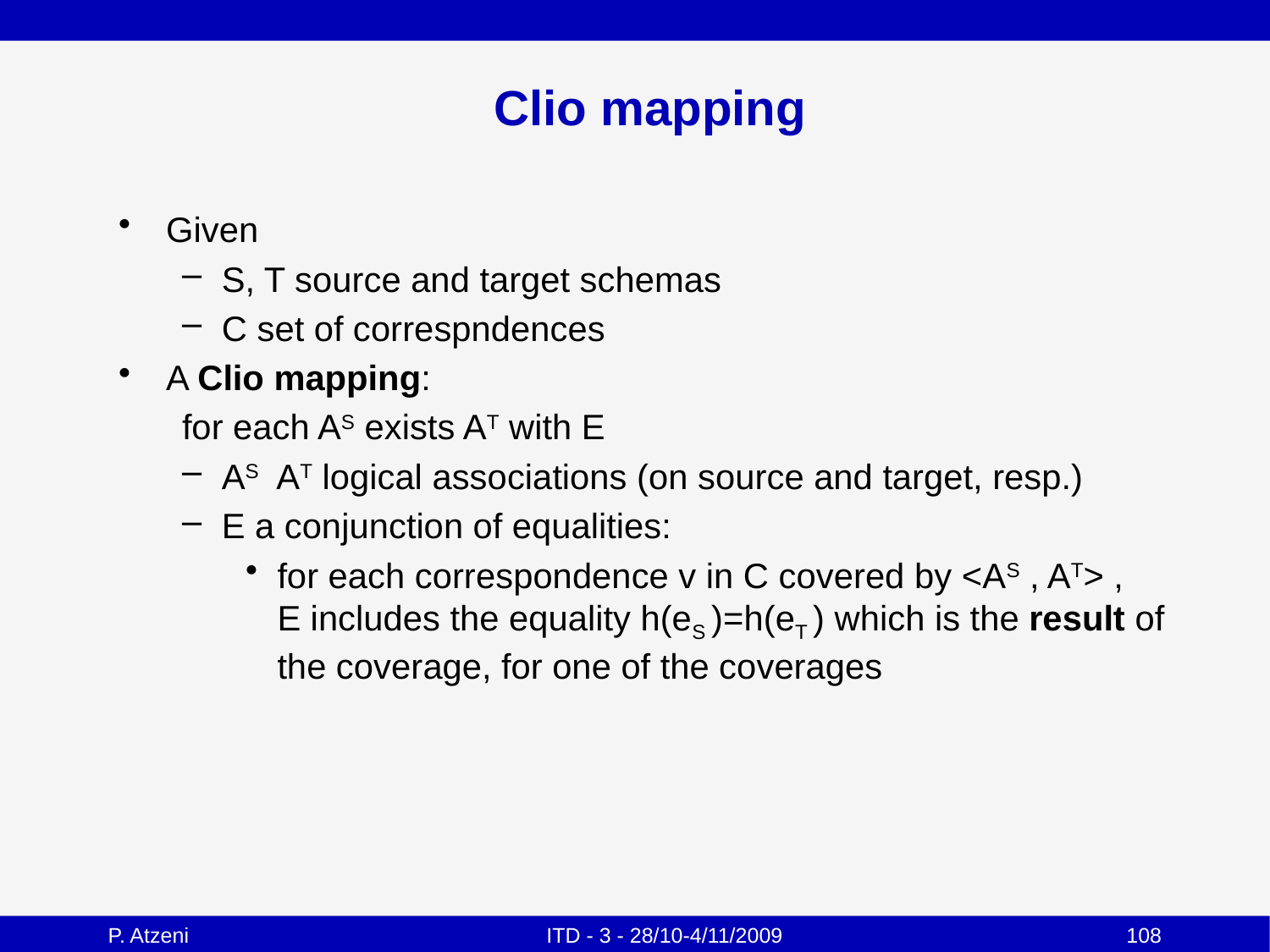

# Clio mapping
Given
S, T source and target schemas
C set of correspndences
A Clio mapping:
for each AS exists AT with E
AS  AT logical associations (on source and target, resp.)
E a conjunction of equalities:
for each correspondence v in C covered by <AS , AT> ,
E includes the equality h(eS )=h(eT ) which is the result of the coverage, for one of the coverages

P. Atzeni
ITD - 3 - 28/10-4/11/2009
108